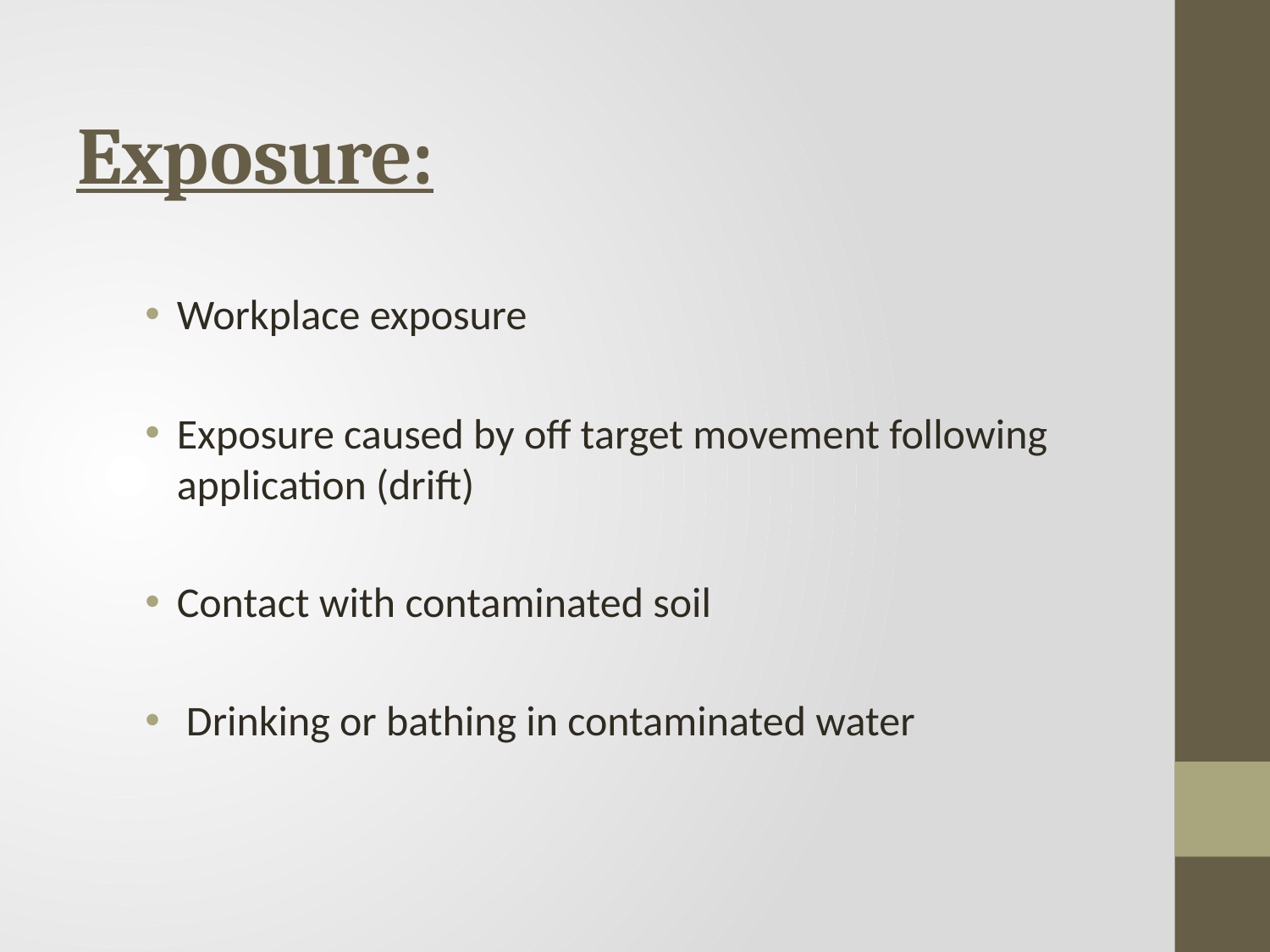

# Exposure:

Workplace exposure

Exposure caused by off target movement following application (drift)

Contact with contaminated soil

 Drinking or bathing in contaminated water